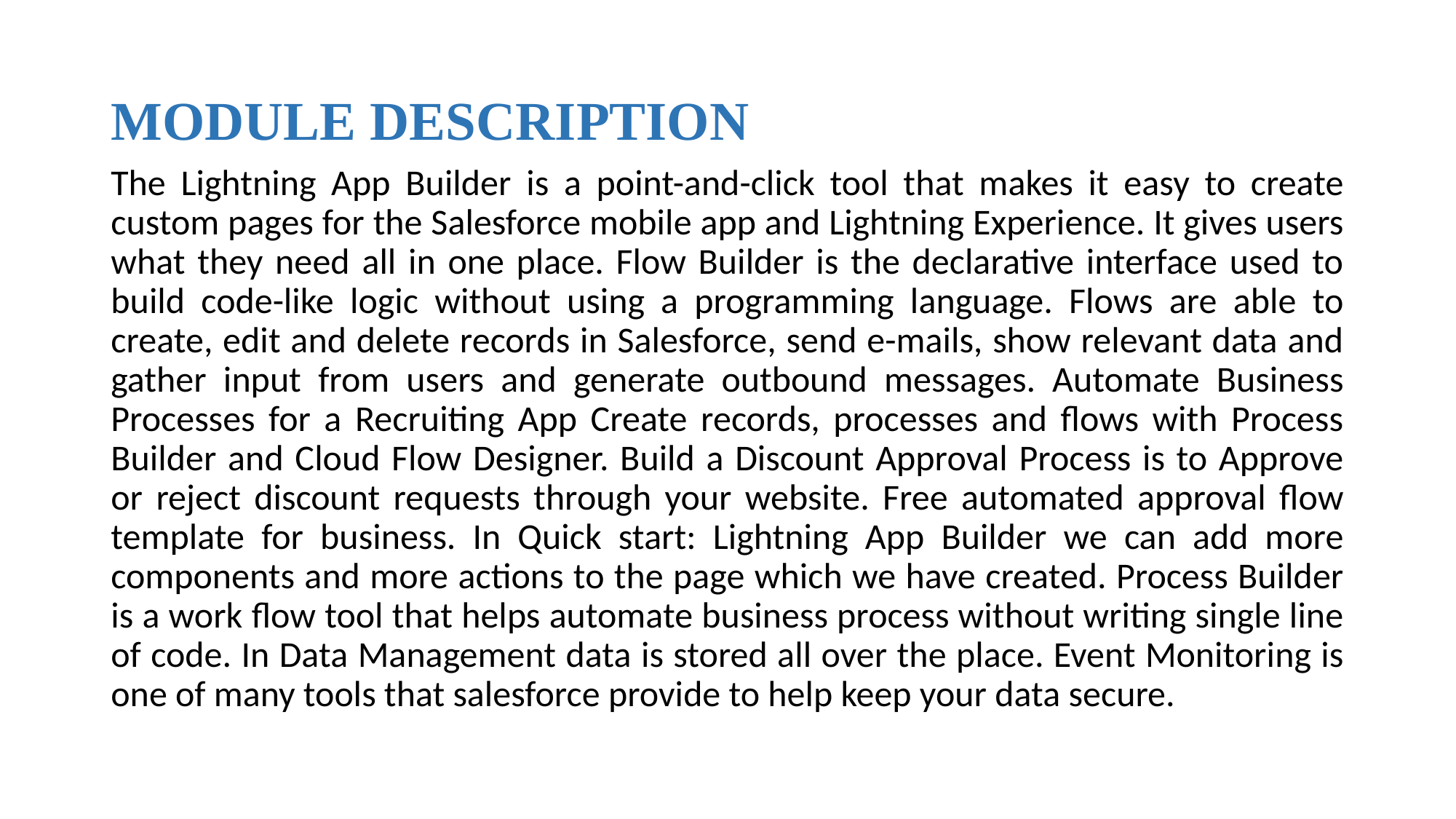

# MODULE DESCRIPTION
The Lightning App Builder is a point-and-click tool that makes it easy to create custom pages for the Salesforce mobile app and Lightning Experience. It gives users what they need all in one place. Flow Builder is the declarative interface used to build code-like logic without using a programming language. Flows are able to create, edit and delete records in Salesforce, send e-mails, show relevant data and gather input from users and generate outbound messages. Automate Business Processes for a Recruiting App Create records, processes and flows with Process Builder and Cloud Flow Designer. Build a Discount Approval Process is to Approve or reject discount requests through your website. Free automated approval flow template for business. In Quick start: Lightning App Builder we can add more components and more actions to the page which we have created. Process Builder is a work flow tool that helps automate business process without writing single line of code. In Data Management data is stored all over the place. Event Monitoring is one of many tools that salesforce provide to help keep your data secure.